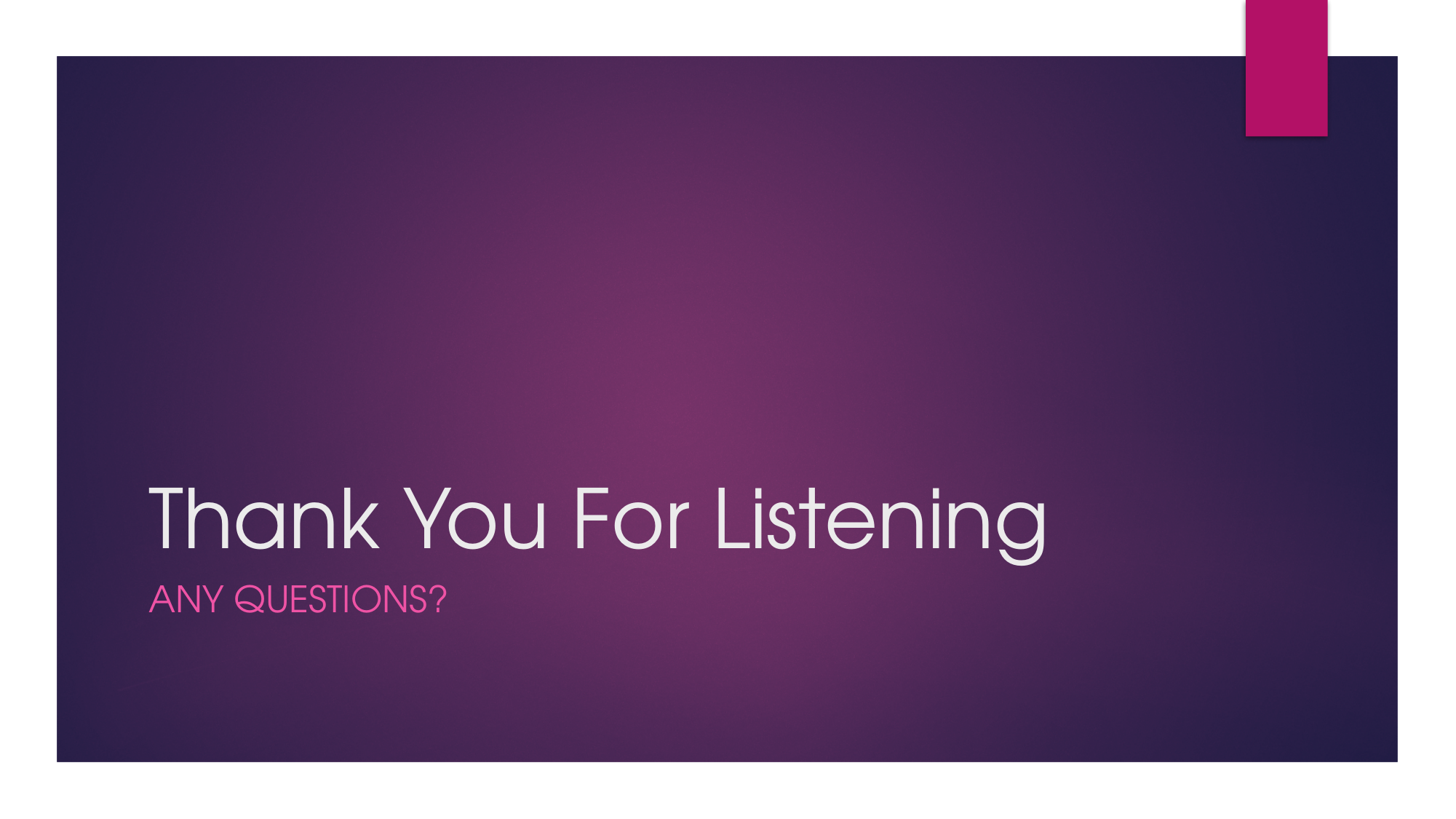

# Thank You For Listening
Any questions?